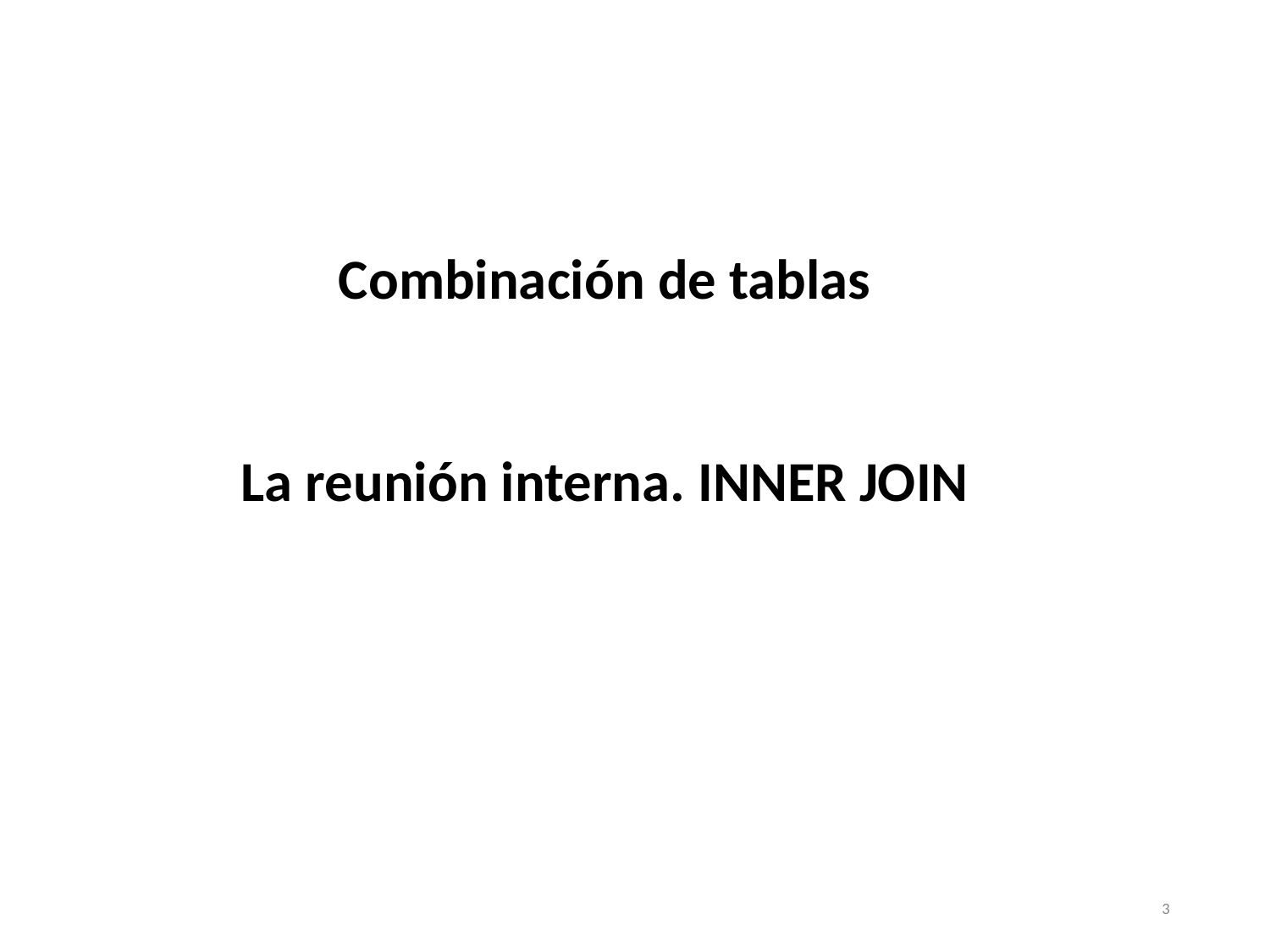

Combinación de tablas

La reunión interna. INNER JOIN
3